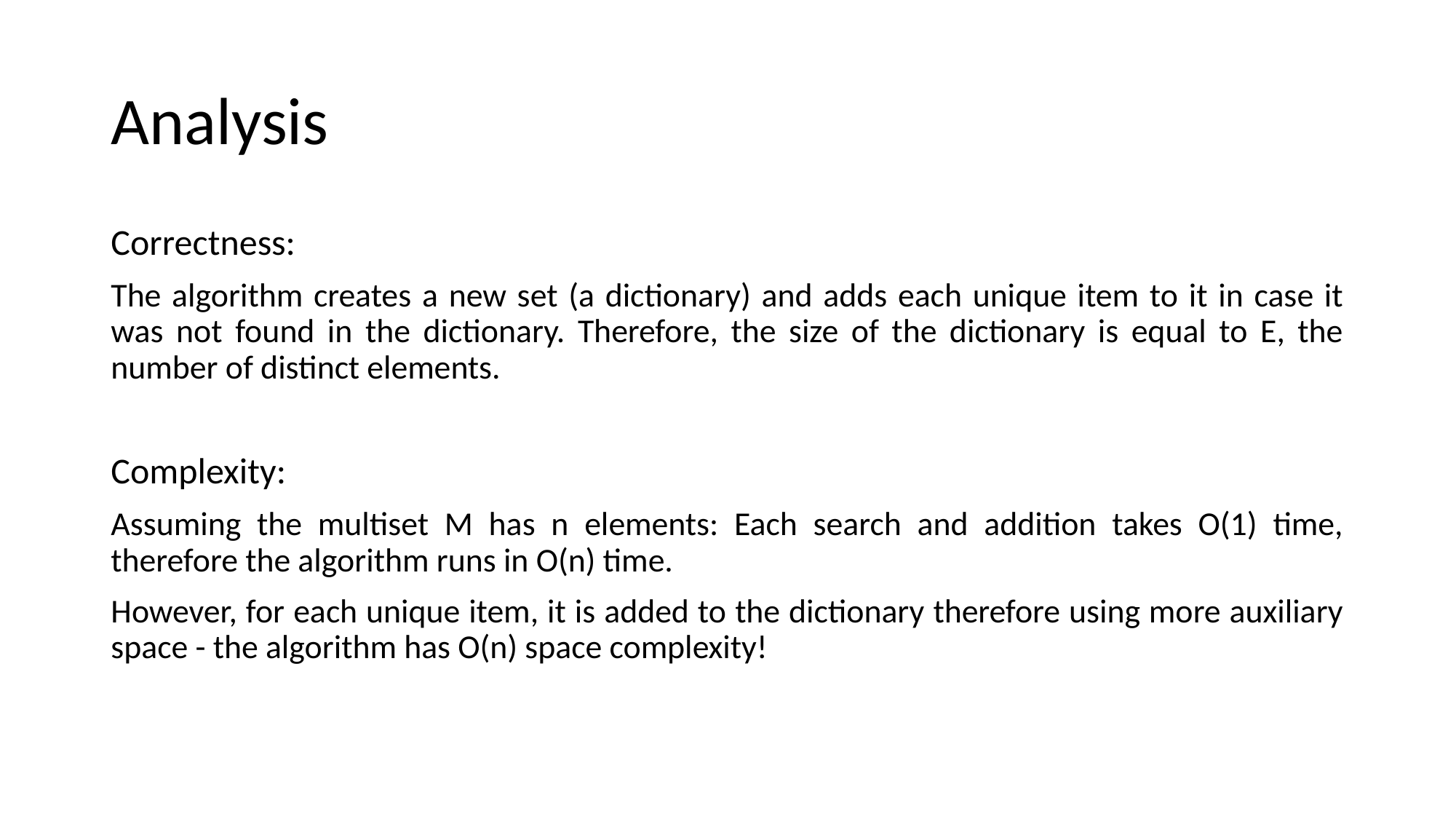

# Analysis
Correctness:
The algorithm creates a new set (a dictionary) and adds each unique item to it in case it was not found in the dictionary. Therefore, the size of the dictionary is equal to E, the number of distinct elements.

Complexity:
Assuming the multiset M has n elements: Each search and addition takes O(1) time, therefore the algorithm runs in O(n) time.
However, for each unique item, it is added to the dictionary therefore using more auxiliary space - the algorithm has O(n) space complexity!